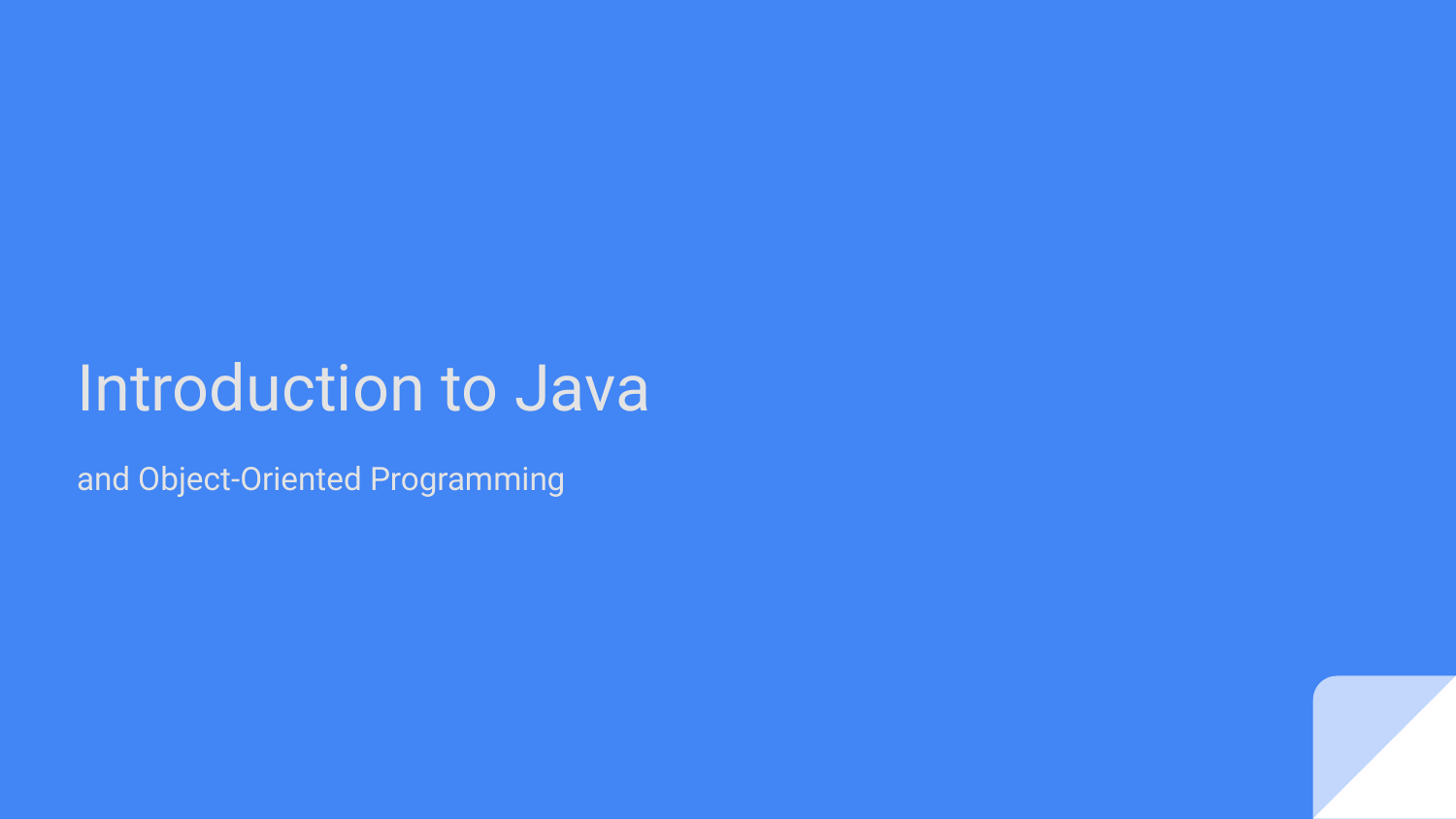

# Introduction to Java
and Object-Oriented Programming